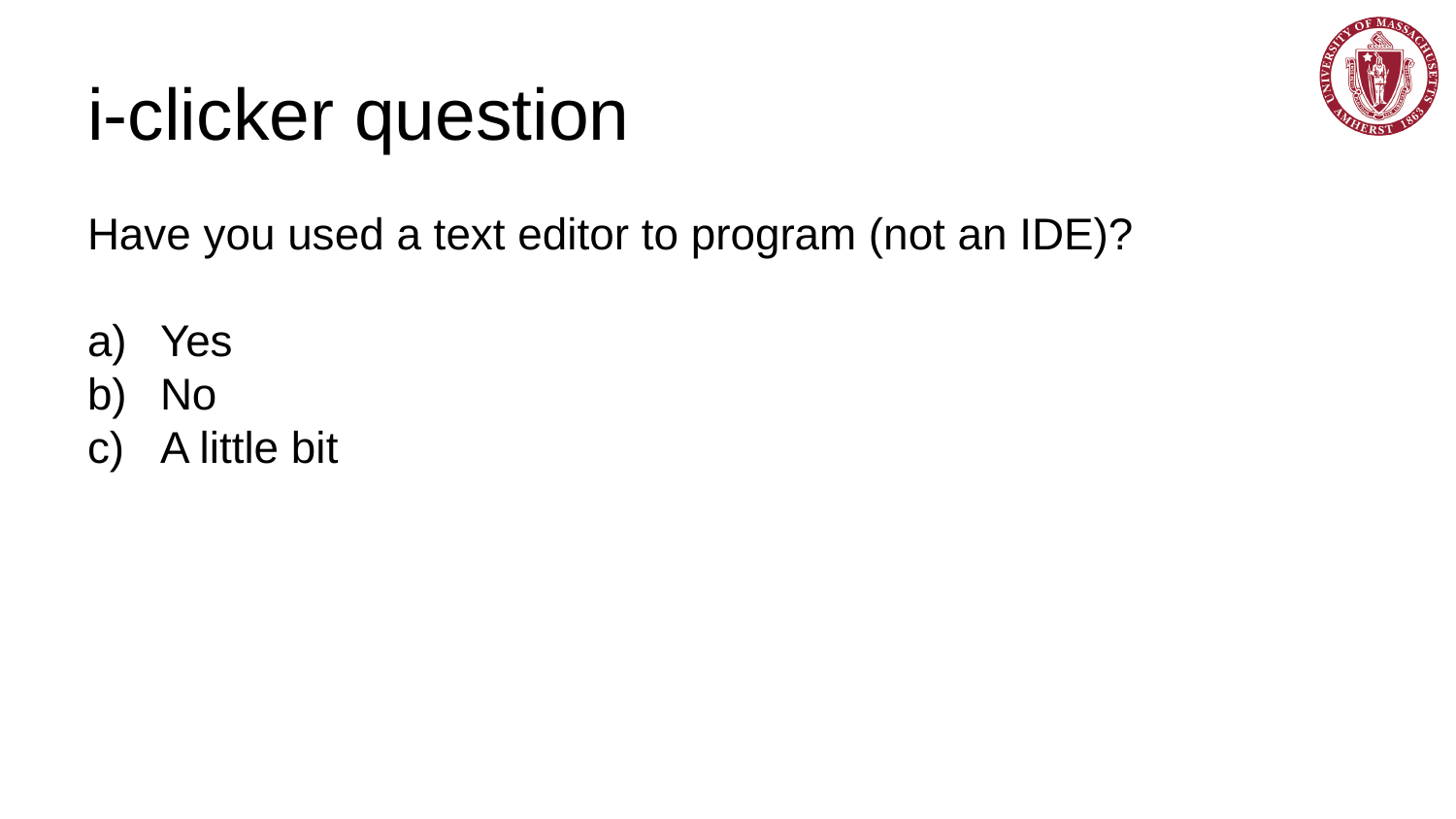

# i-clicker question
Have you used a text editor to program (not an IDE)?

Yes
No
A little bit